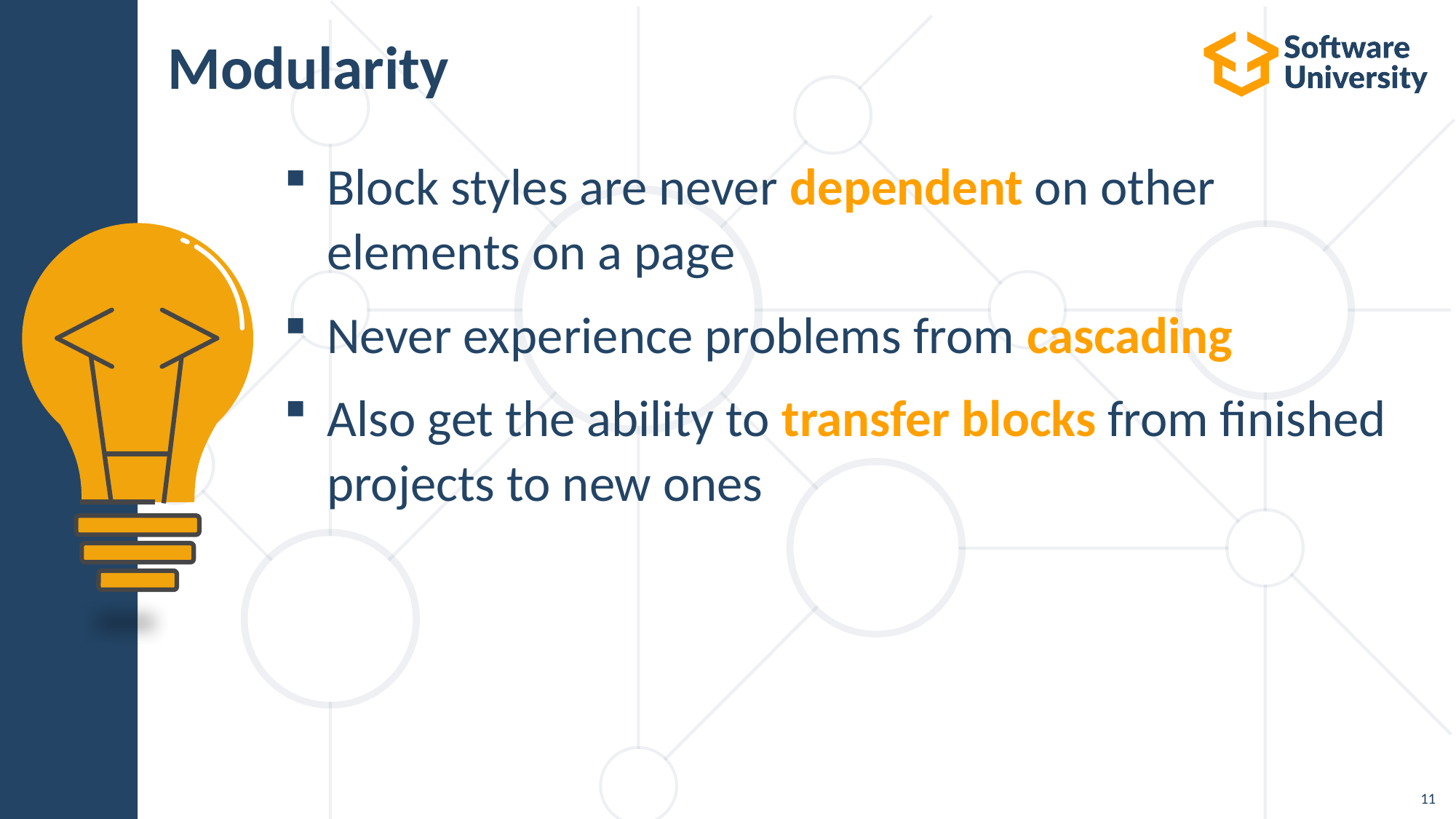

# Modularity
Block styles are never dependent on other elements on a page
Never experience problems from cascading
Also get the ability to transfer blocks from finished projects to new ones

11